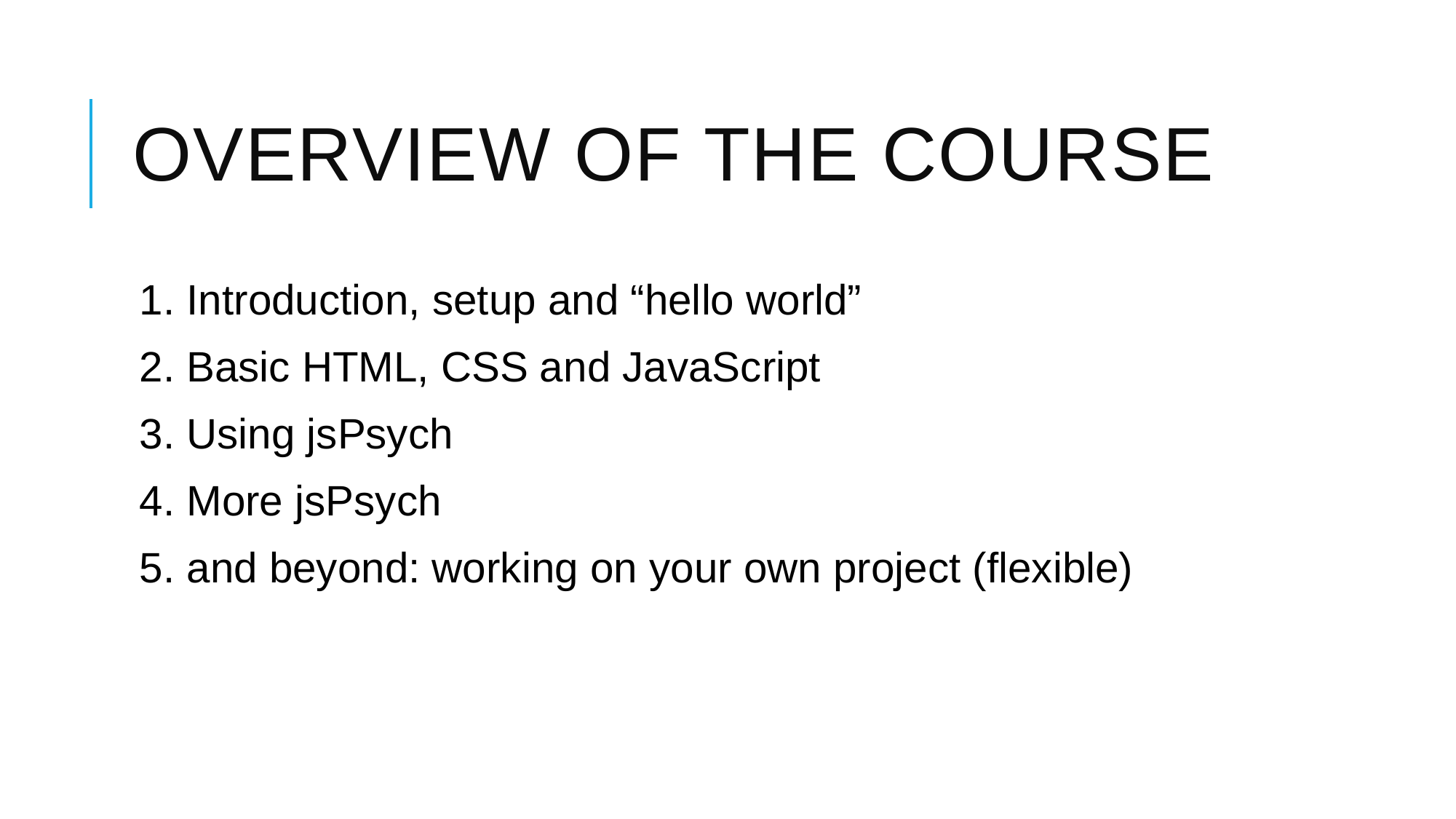

# Overview of the course
1. Introduction, setup and “hello world”
2. Basic HTML, CSS and JavaScript
3. Using jsPsych
4. More jsPsych
5. and beyond: working on your own project (flexible)